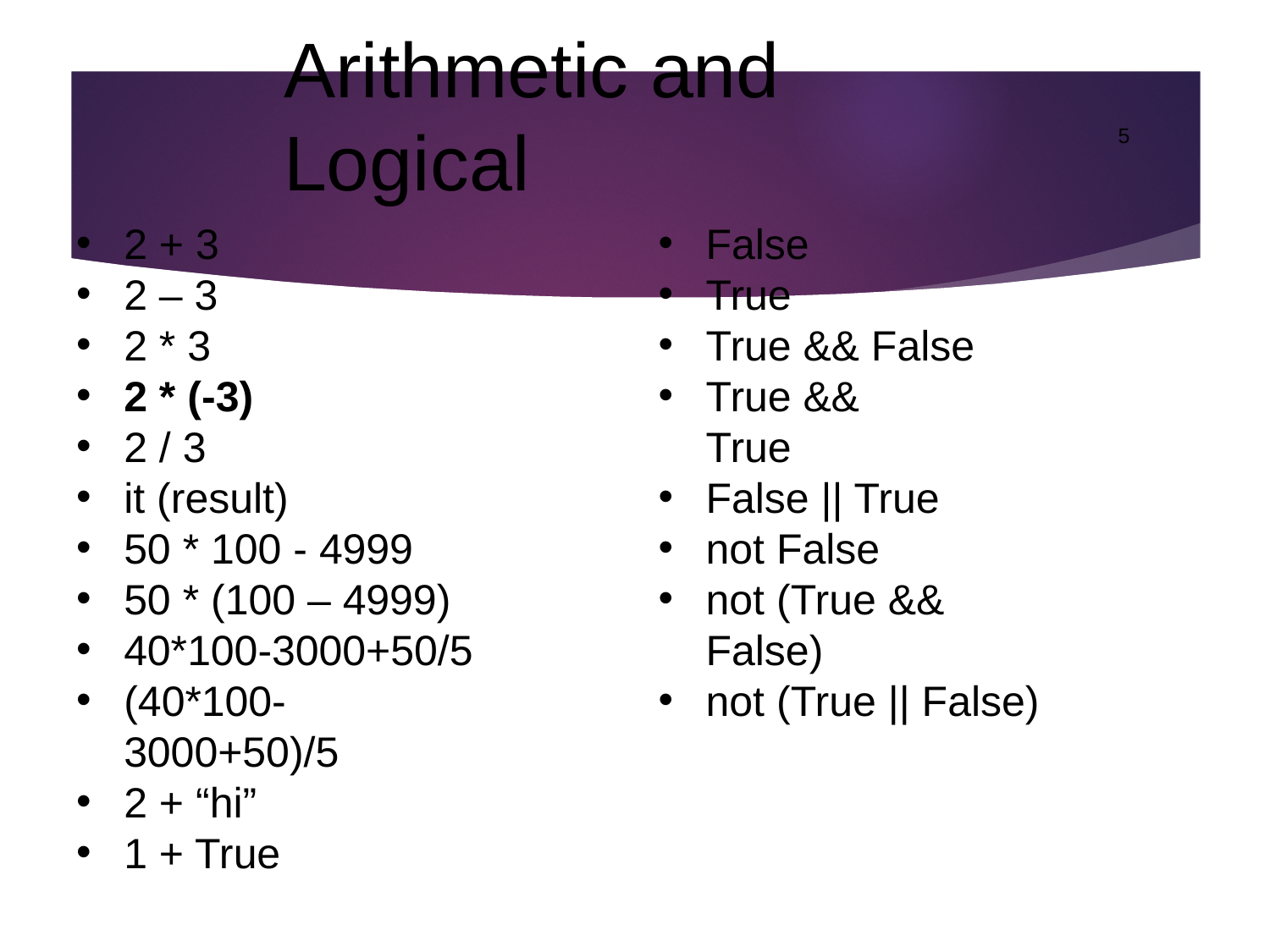

5
# Arithmetic and Logical
2 + 3
2 – 3
2 * 3
2 * (-3)
2 / 3
it (result)
50 * 100 - 4999
50 * (100 – 4999)
40*100-3000+50/5
(40*100-3000+50)/5
2 + “hi”
1 + True
False
True
True && False
True &&	True
False || True
not False
not (True && False)
not (True || False)